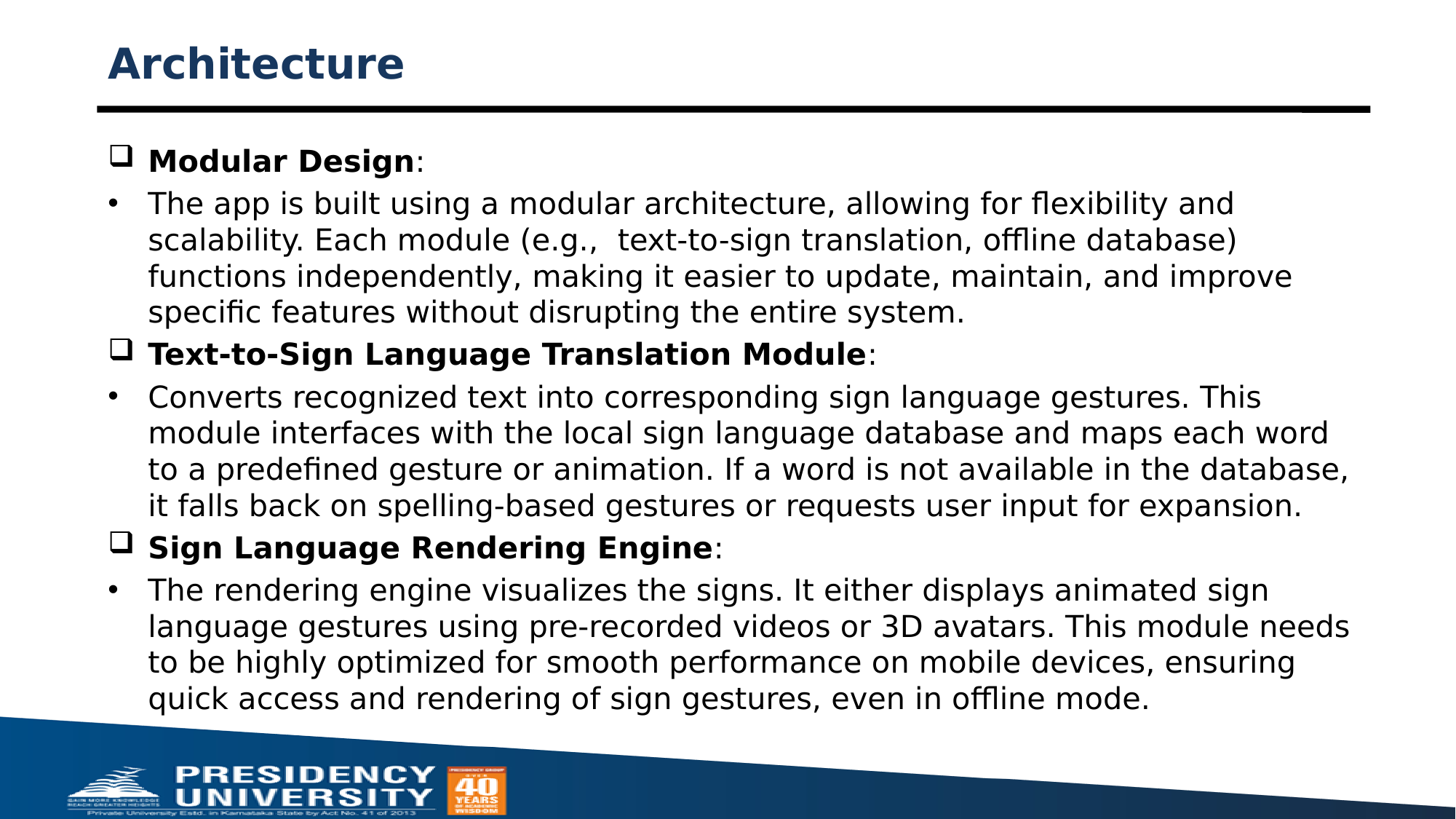

# Architecture
Modular Design:
The app is built using a modular architecture, allowing for flexibility and scalability. Each module (e.g.,  text-to-sign translation, offline database) functions independently, making it easier to update, maintain, and improve specific features without disrupting the entire system.
Text-to-Sign Language Translation Module:
Converts recognized text into corresponding sign language gestures. This module interfaces with the local sign language database and maps each word to a predefined gesture or animation. If a word is not available in the database, it falls back on spelling-based gestures or requests user input for expansion.
Sign Language Rendering Engine:
The rendering engine visualizes the signs. It either displays animated sign language gestures using pre-recorded videos or 3D avatars. This module needs to be highly optimized for smooth performance on mobile devices, ensuring quick access and rendering of sign gestures, even in offline mode.